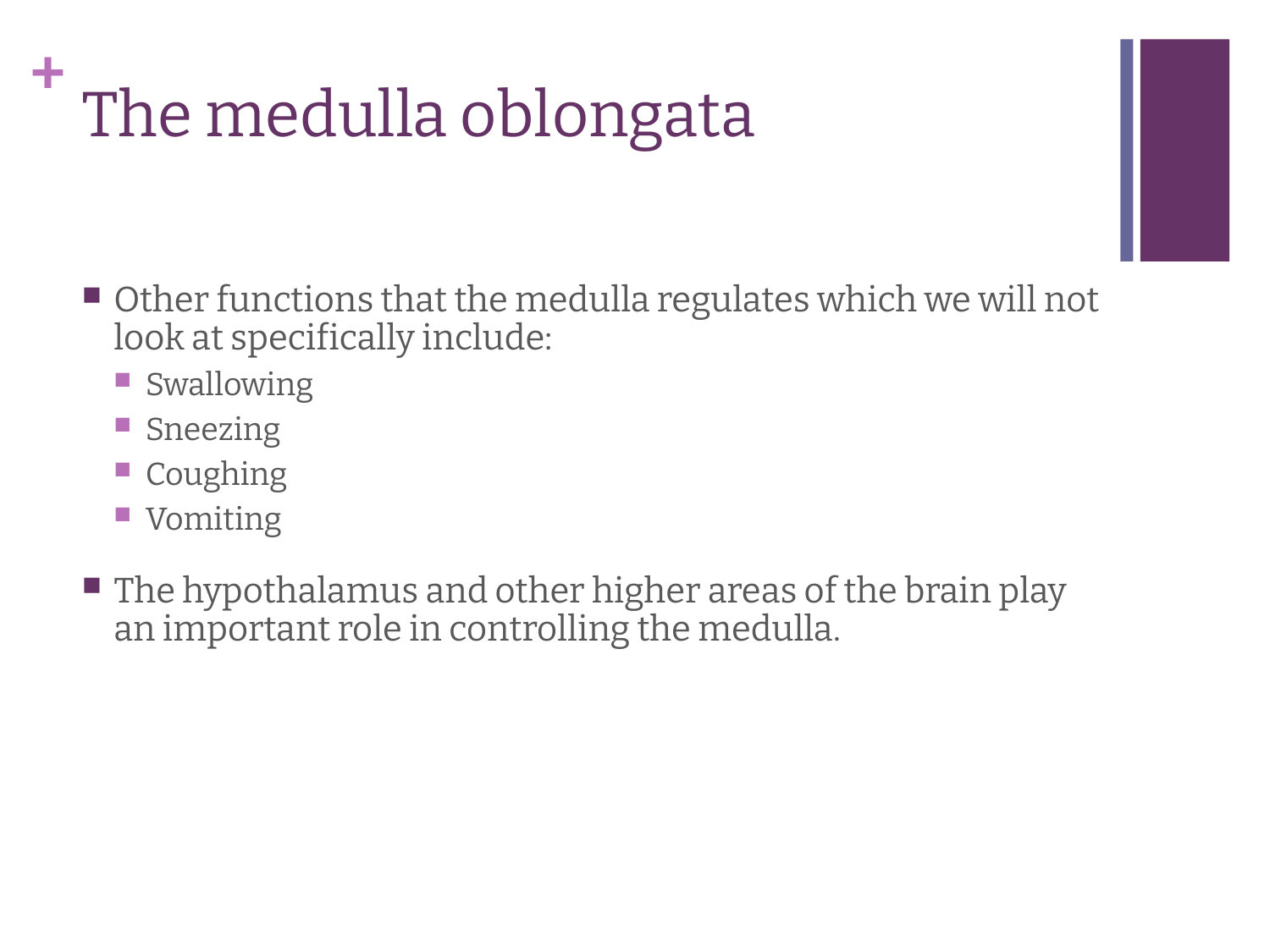

# The medulla oblongata
Other functions that the medulla regulates which we will not look at specifically include:
Swallowing
Sneezing
Coughing
Vomiting
The hypothalamus and other higher areas of the brain play an important role in controlling the medulla.